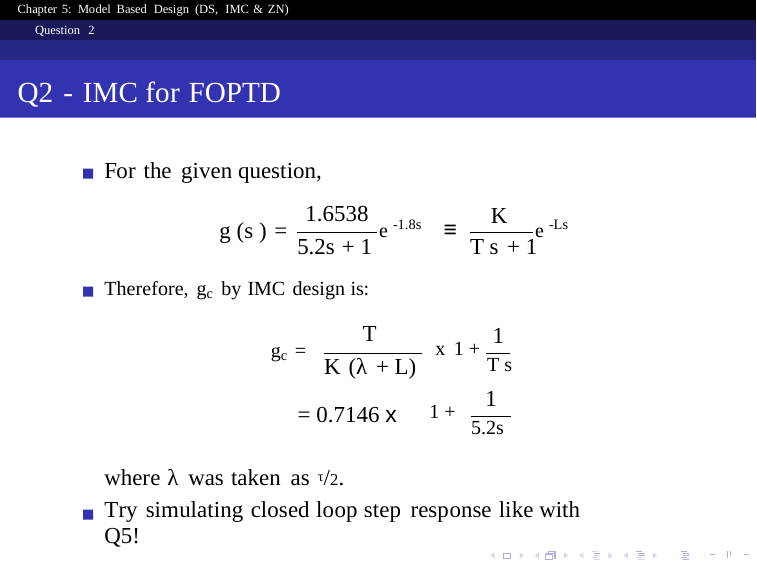

Chapter 5:  Model Based  Design (DS,  IMC & ZN)

Question  2

Q2 - IMC for FOPTD
For the given question,
1.6538

K
e -1.8s
e -Ls
g (s ) =
≡

5.2s + 1
T s + 1
Therefore, gc  by IMC design is:
T

1
gc =
x 1 +
  T s

K (λ + L)

1
= 0.7146 x
1 +
5.2s

where λ was taken as τ/2.
Try simulating closed loop step response like with Q5!